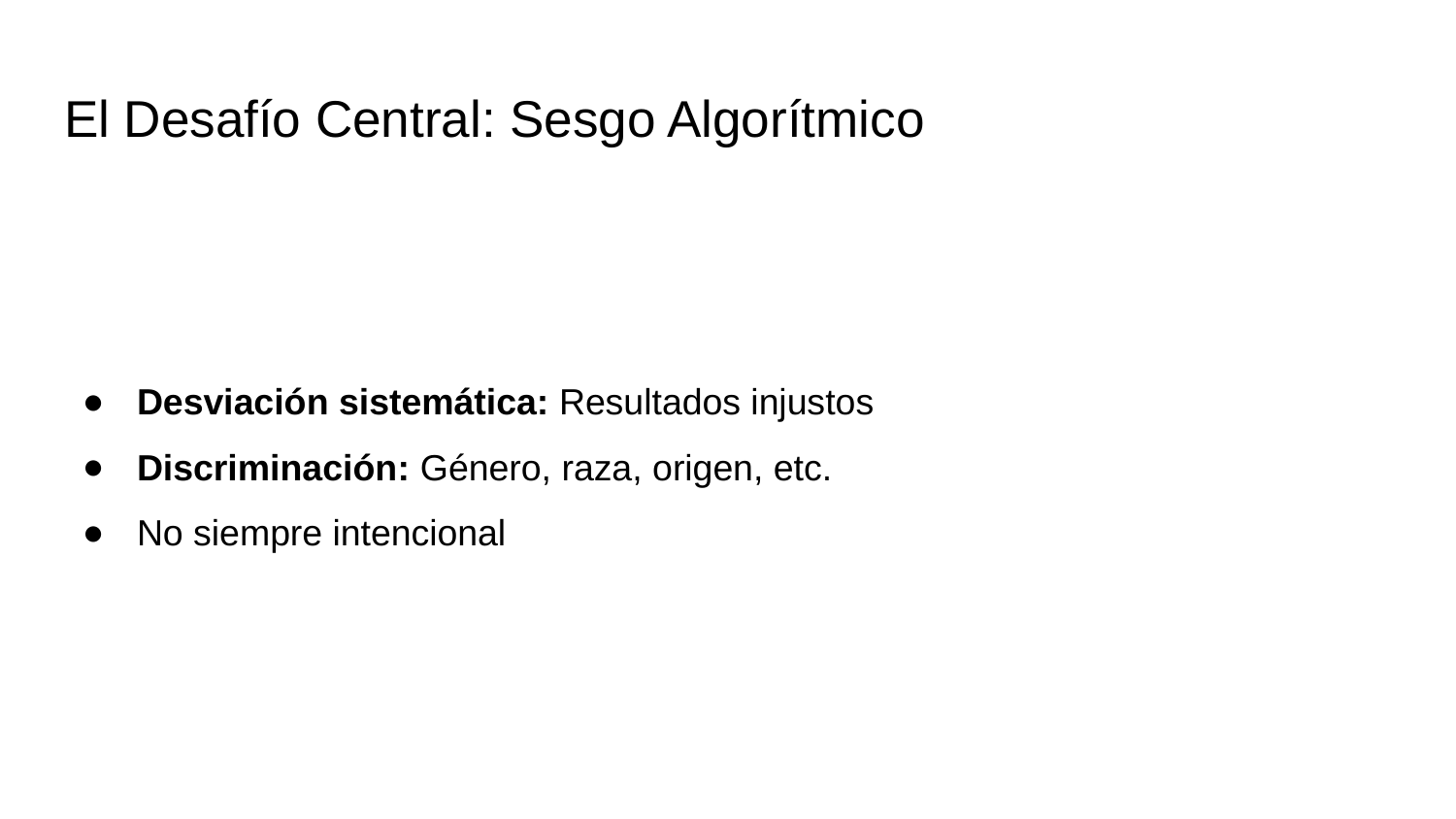

# El Desafío Central: Sesgo Algorítmico
Desviación sistemática: Resultados injustos
Discriminación: Género, raza, origen, etc.
No siempre intencional